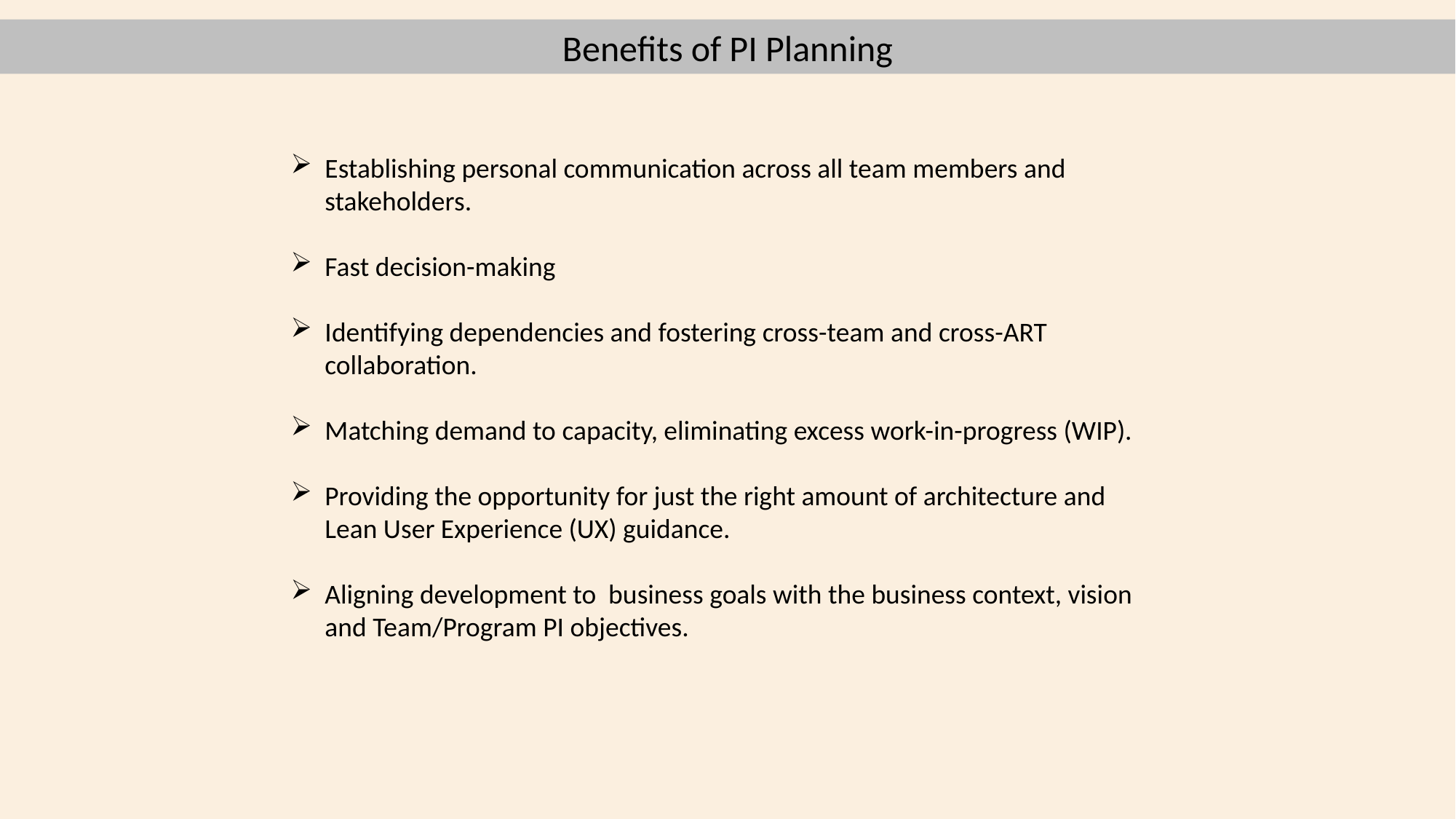

Benefits of PI Planning
Establishing personal communication across all team members and stakeholders.

Fast decision-making

Identifying dependencies and fostering cross-team and cross-ART collaboration.

Matching demand to capacity, eliminating excess work-in-progress (WIP).

Providing the opportunity for just the right amount of architecture and Lean User Experience (UX) guidance.

Aligning development to  business goals with the business context, vision and Team/Program PI objectives.